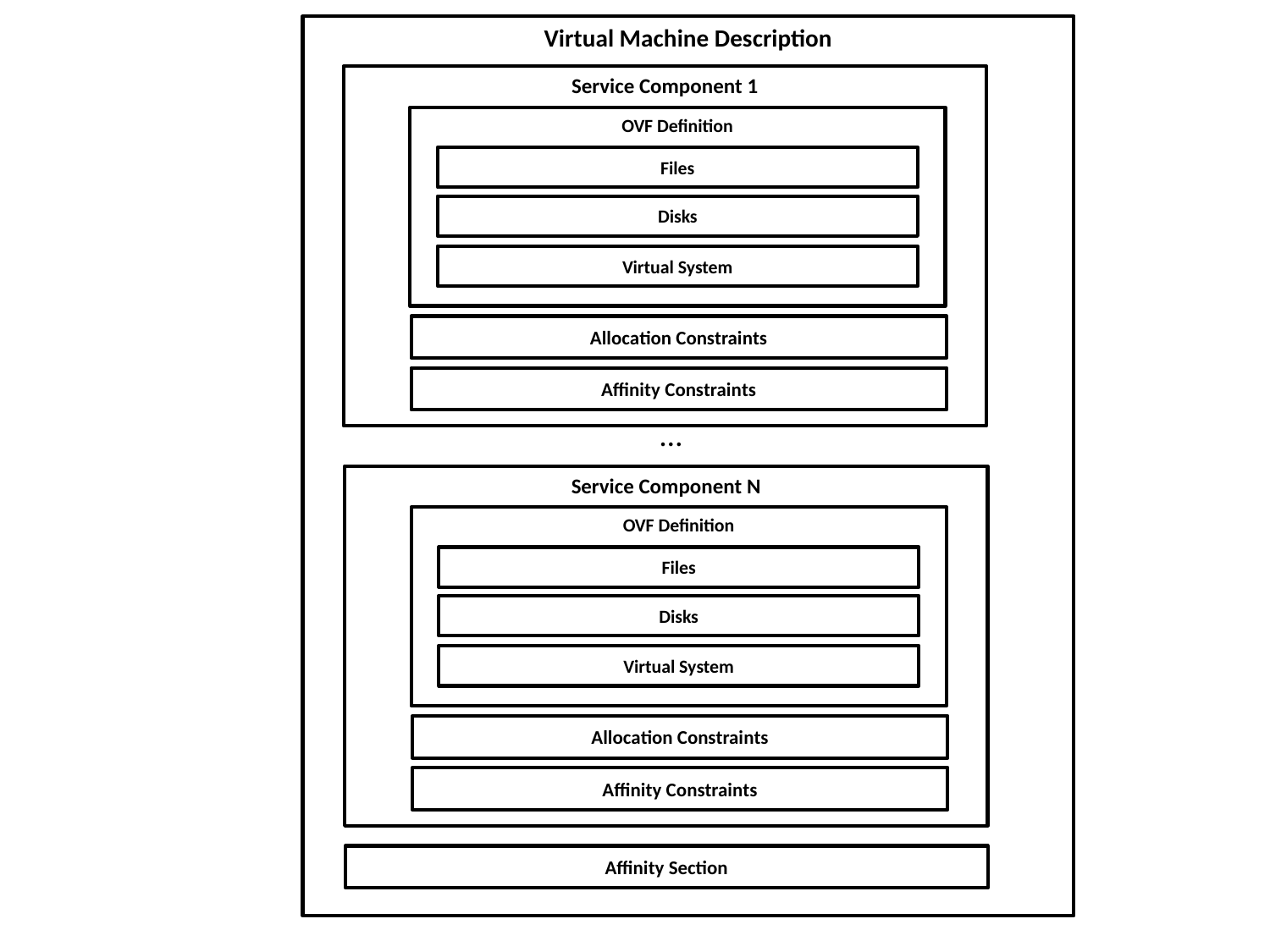

Virtual Machine Description
Service Component 1
OVF Definition
Files
Disks
Virtual System
Allocation Constraints
Affinity Constraints
…
Service Component N
OVF Definition
Files
Disks
Virtual System
Allocation Constraints
Affinity Constraints
Affinity Section